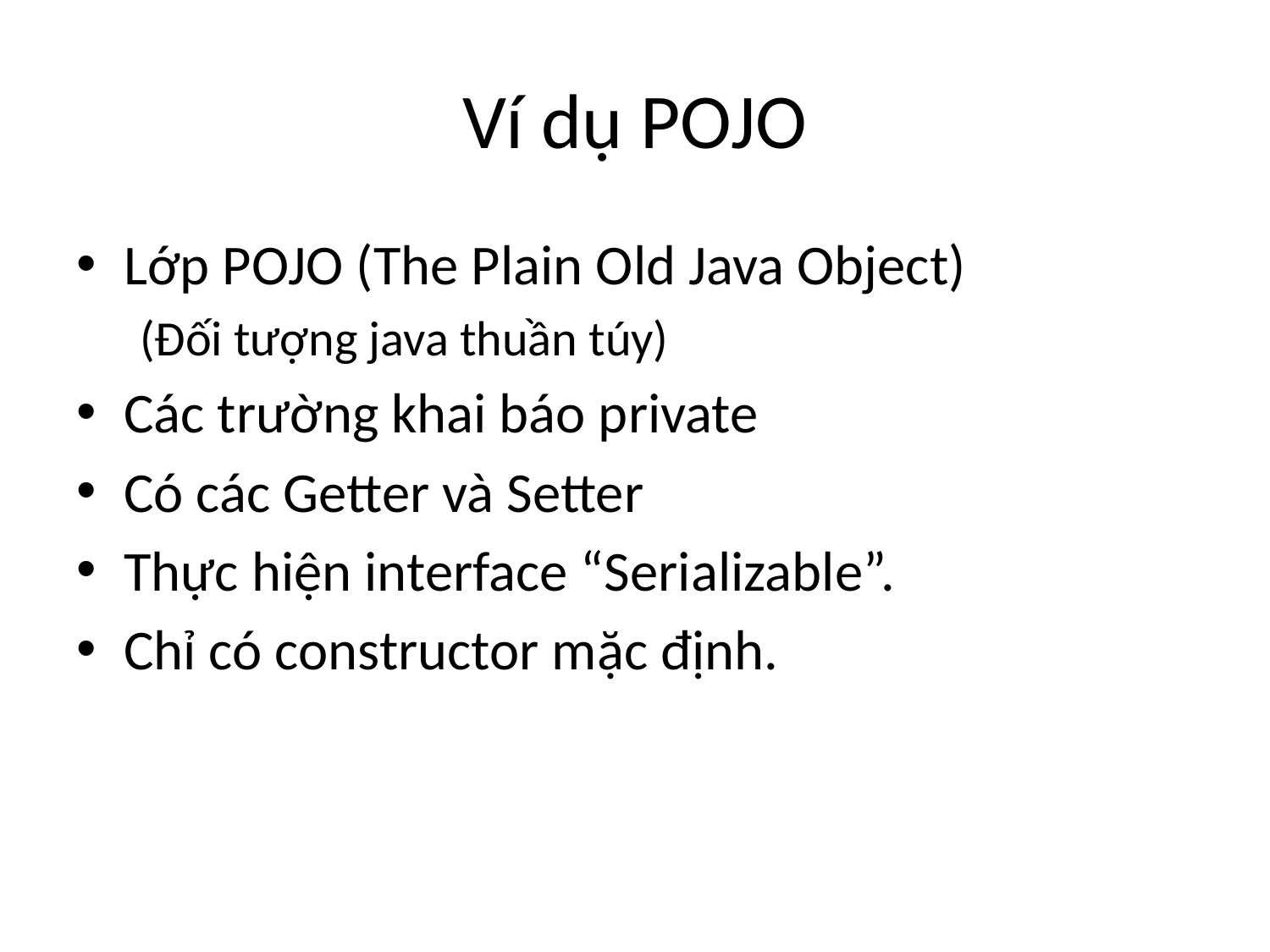

# Ví dụ POJO
Lớp POJO (The Plain Old Java Object)
(Đối tượng java thuần túy)
Các trường khai báo private
Có các Getter và Setter
Thực hiện interface “Serializable”.
Chỉ có constructor mặc định.